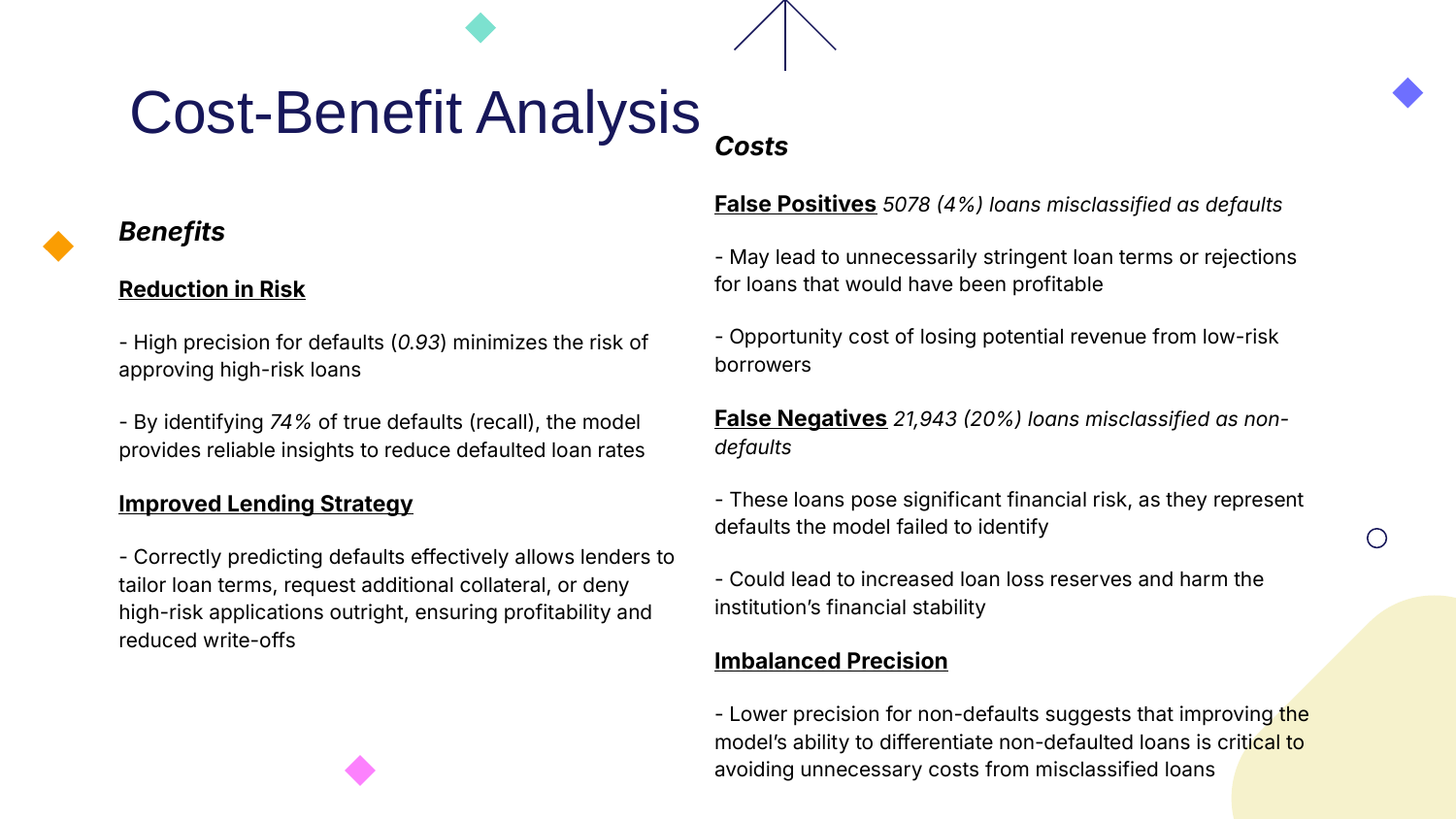

# Cost-Benefit Analysis
Costs
False Positives 5078 (4%) loans misclassified as defaults
- May lead to unnecessarily stringent loan terms or rejections for loans that would have been profitable
- Opportunity cost of losing potential revenue from low-risk borrowers
False Negatives 21,943 (20%) loans misclassified as non-defaults
- These loans pose significant financial risk, as they represent defaults the model failed to identify
- Could lead to increased loan loss reserves and harm the institution’s financial stability
Imbalanced Precision
- Lower precision for non-defaults suggests that improving the model’s ability to differentiate non-defaulted loans is critical to avoiding unnecessary costs from misclassified loans

Benefits
Reduction in Risk
- High precision for defaults (0.93) minimizes the risk of approving high-risk loans
- By identifying 74% of true defaults (recall), the model provides reliable insights to reduce defaulted loan rates
Improved Lending Strategy
- Correctly predicting defaults effectively allows lenders to tailor loan terms, request additional collateral, or deny high-risk applications outright, ensuring profitability and reduced write-offs